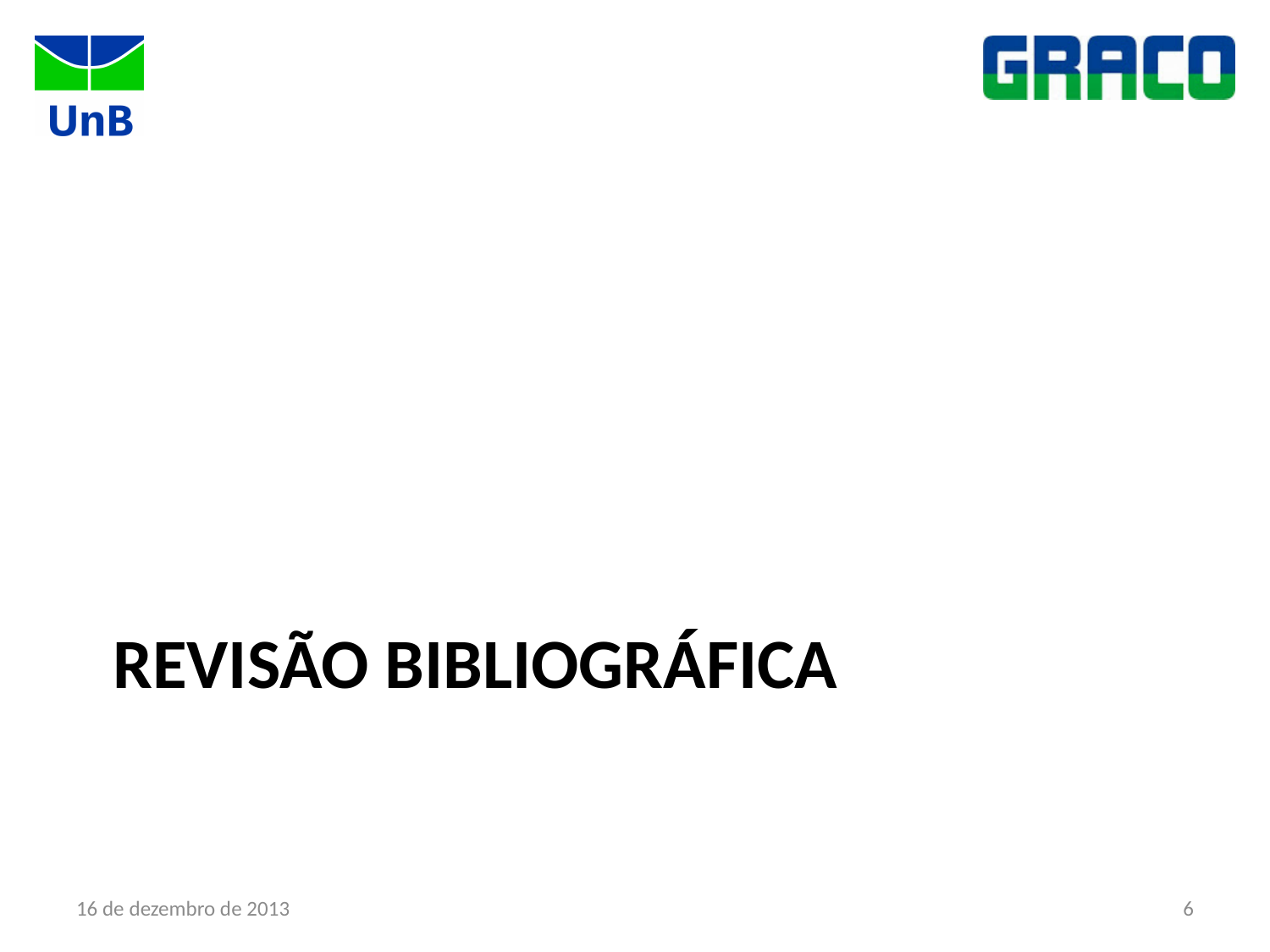

# Revisão Bibliográfica
16 de dezembro de 2013

6